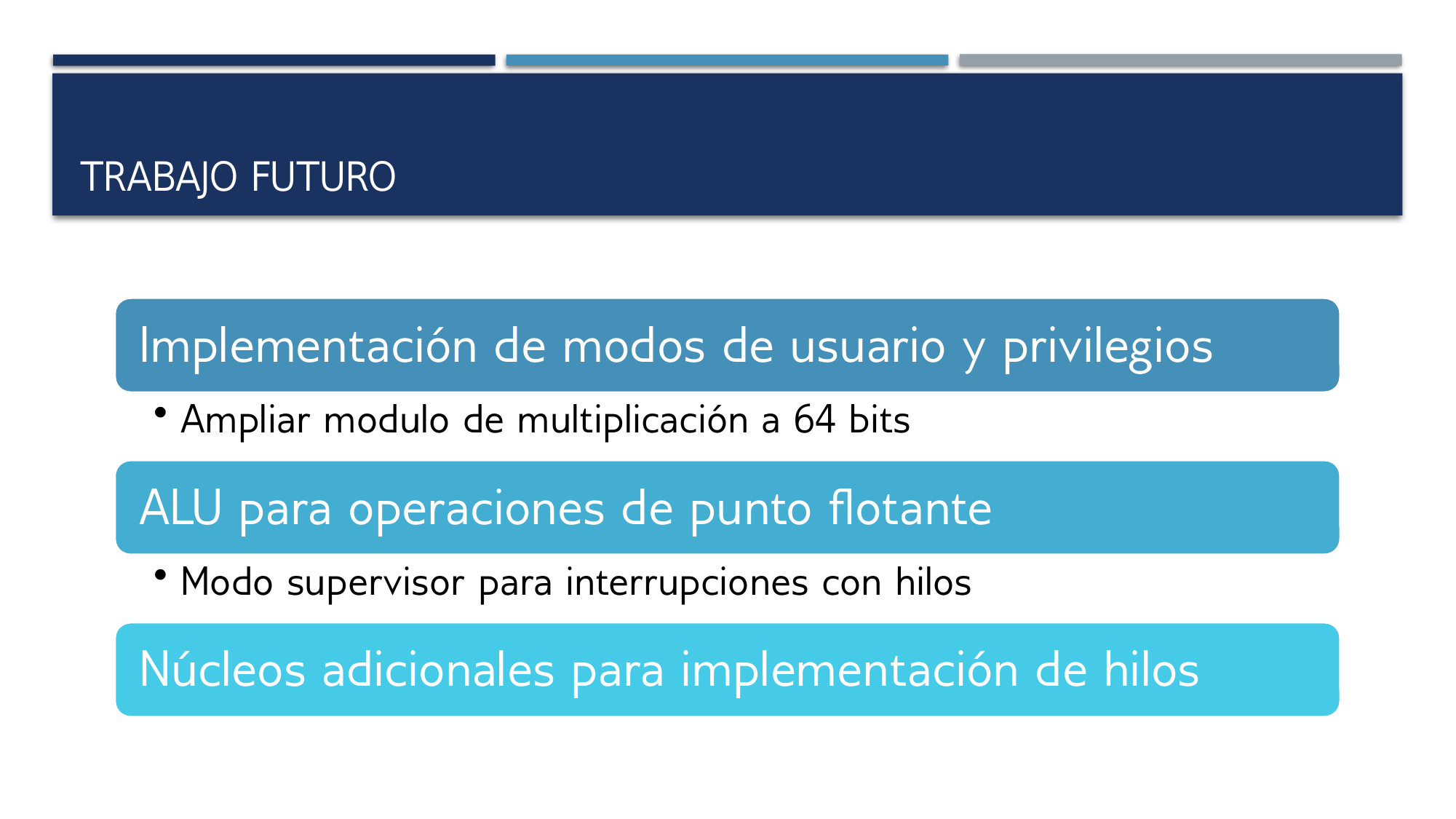

# TRABAJO FUTURO
Implementación de modos de usuario y privilegios
Ampliar modulo de multiplicación a 64 bits
ALU para operaciones de punto flotante
Modo supervisor para interrupciones con hilos
Núcleos adicionales para implementación de hilos